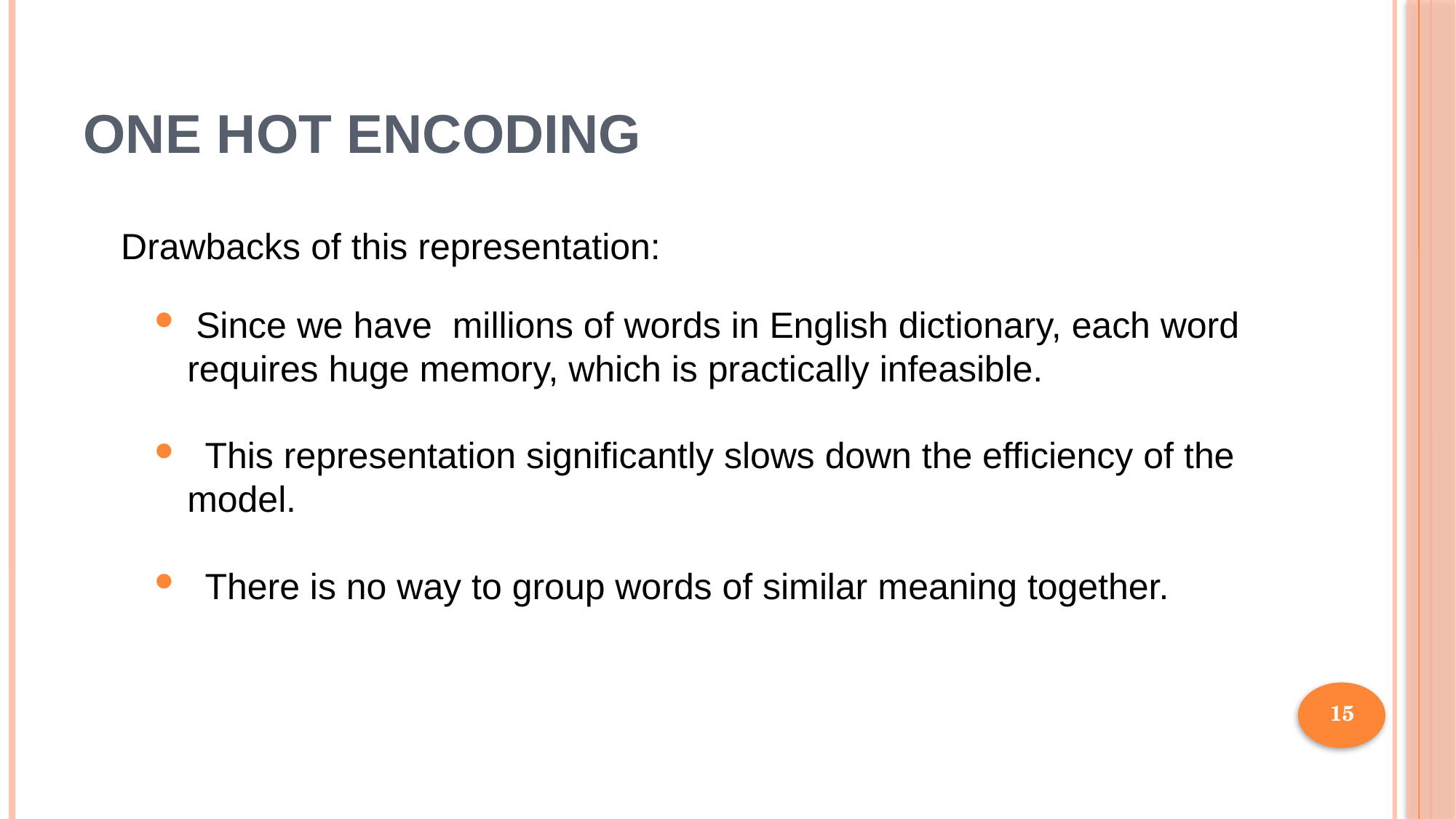

# ONE HOT ENCODING
 Drawbacks of this representation:

 Since we have  millions of words in English dictionary, each word requires huge memory, which is practically infeasible.

  This representation significantly slows down the efficiency of the model.

  There is no way to group words of similar meaning together.
15